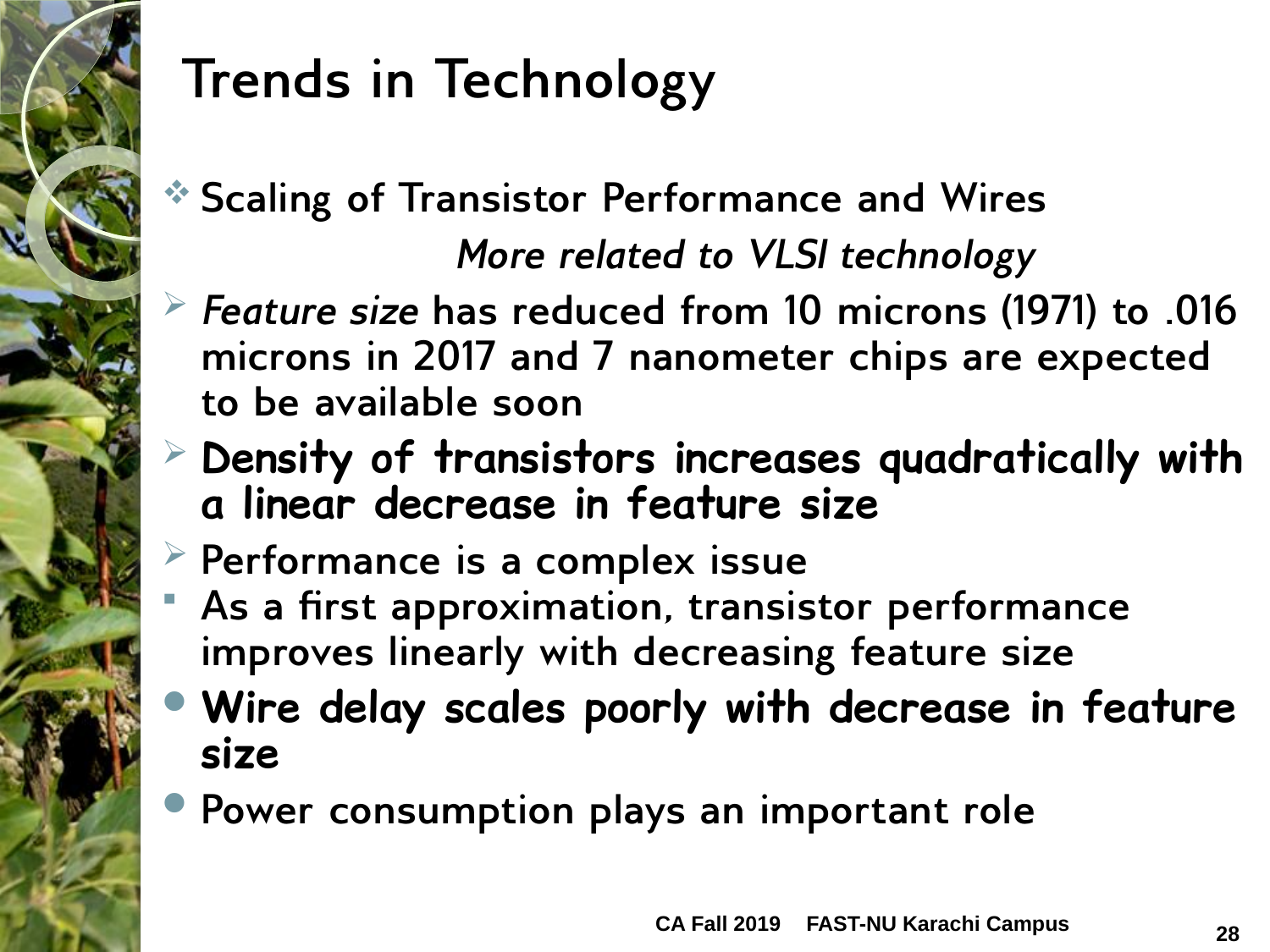

# Trends in Technology
Scaling of Transistor Performance and Wires
			More related to VLSI technology
Feature size has reduced from 10 microns (1971) to .016 microns in 2017 and 7 nanometer chips are expected to be available soon
Density of transistors increases quadratically with a linear decrease in feature size
Performance is a complex issue
As a first approximation, transistor performance improves linearly with decreasing feature size
Wire delay scales poorly with decrease in feature size
Power consumption plays an important role
CA Fall 2019
FAST-NU Karachi Campus
28